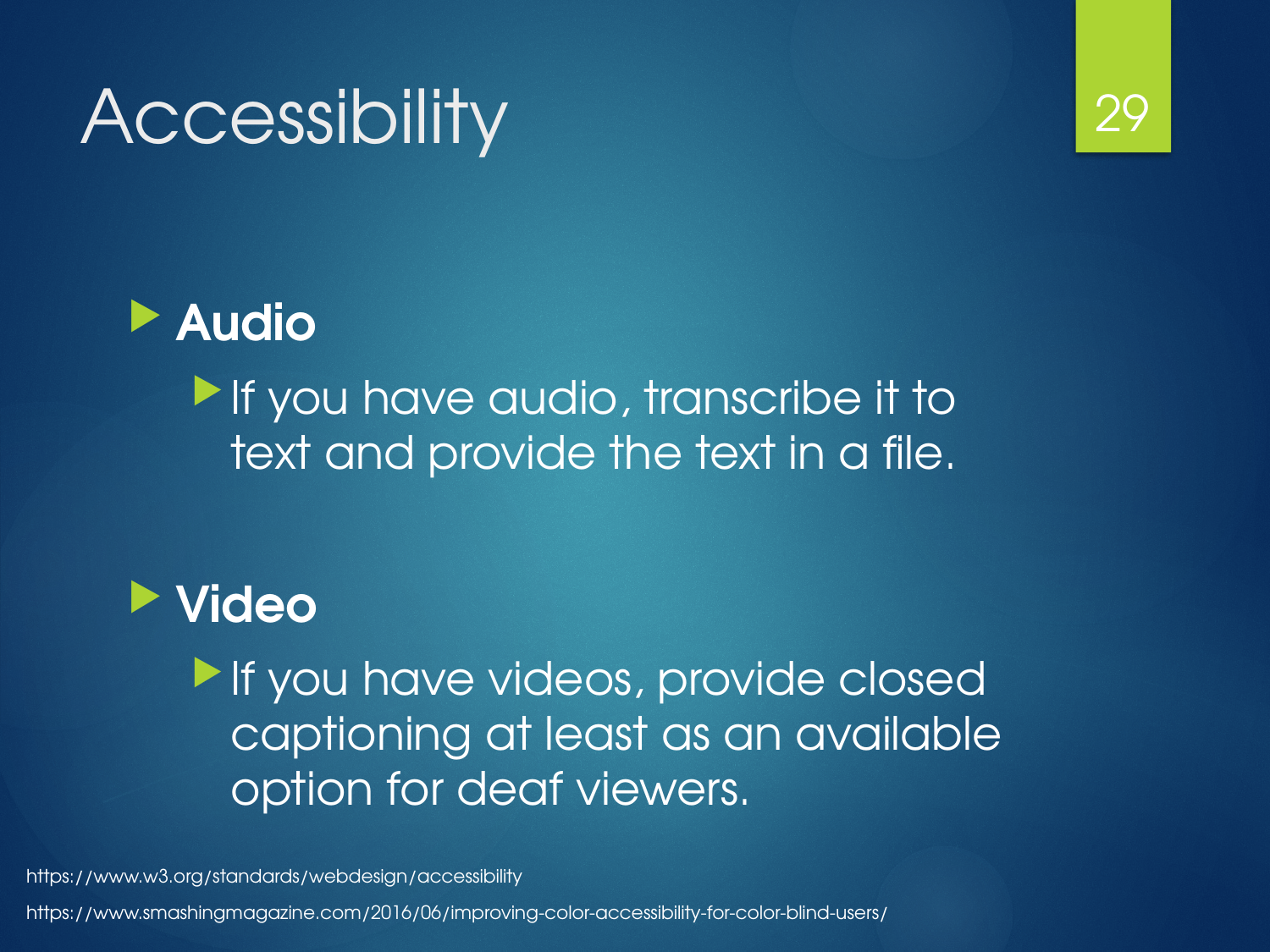

29
# Accessibility
Audio
If you have audio, transcribe it to text and provide the text in a file.

Video
If you have videos, provide closed captioning at least as an available option for deaf viewers.
https://www.w3.org/standards/webdesign/accessibility
https://www.smashingmagazine.com/2016/06/improving-color-accessibility-for-color-blind-users/